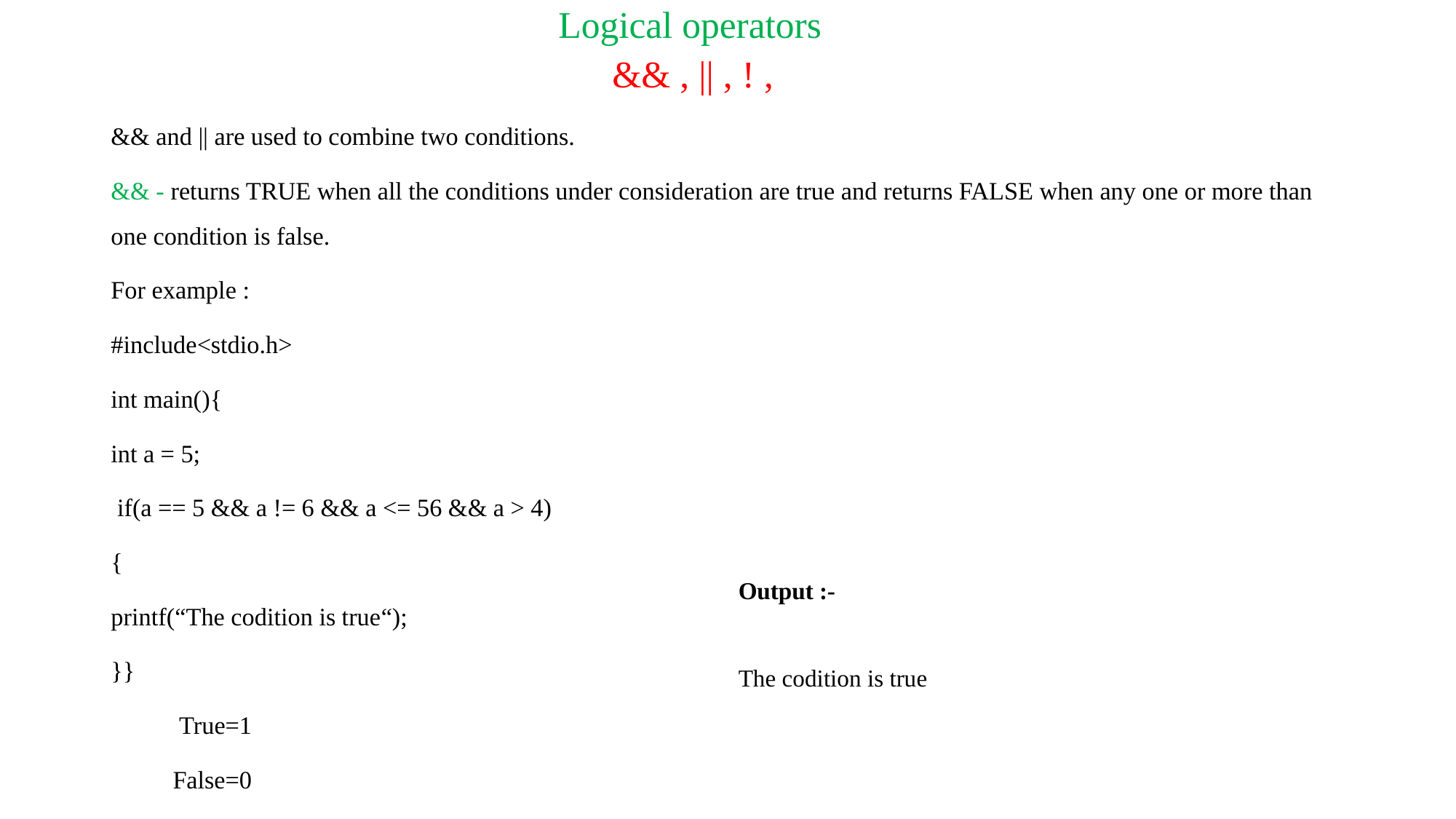

Logical operators
                                                     && , || , ! ,
&& and || are used to combine two conditions.
&& - returns TRUE when all the conditions under consideration are true and returns FALSE when any one or more than one condition is false.
For example :
#include<stdio.h>
int main(){
int a = 5;
 if(a == 5 && a != 6 && a <= 56 && a > 4)
{
printf(“The codition is true“);
}}
           True=1
          False=0

Output :-

The codition is true